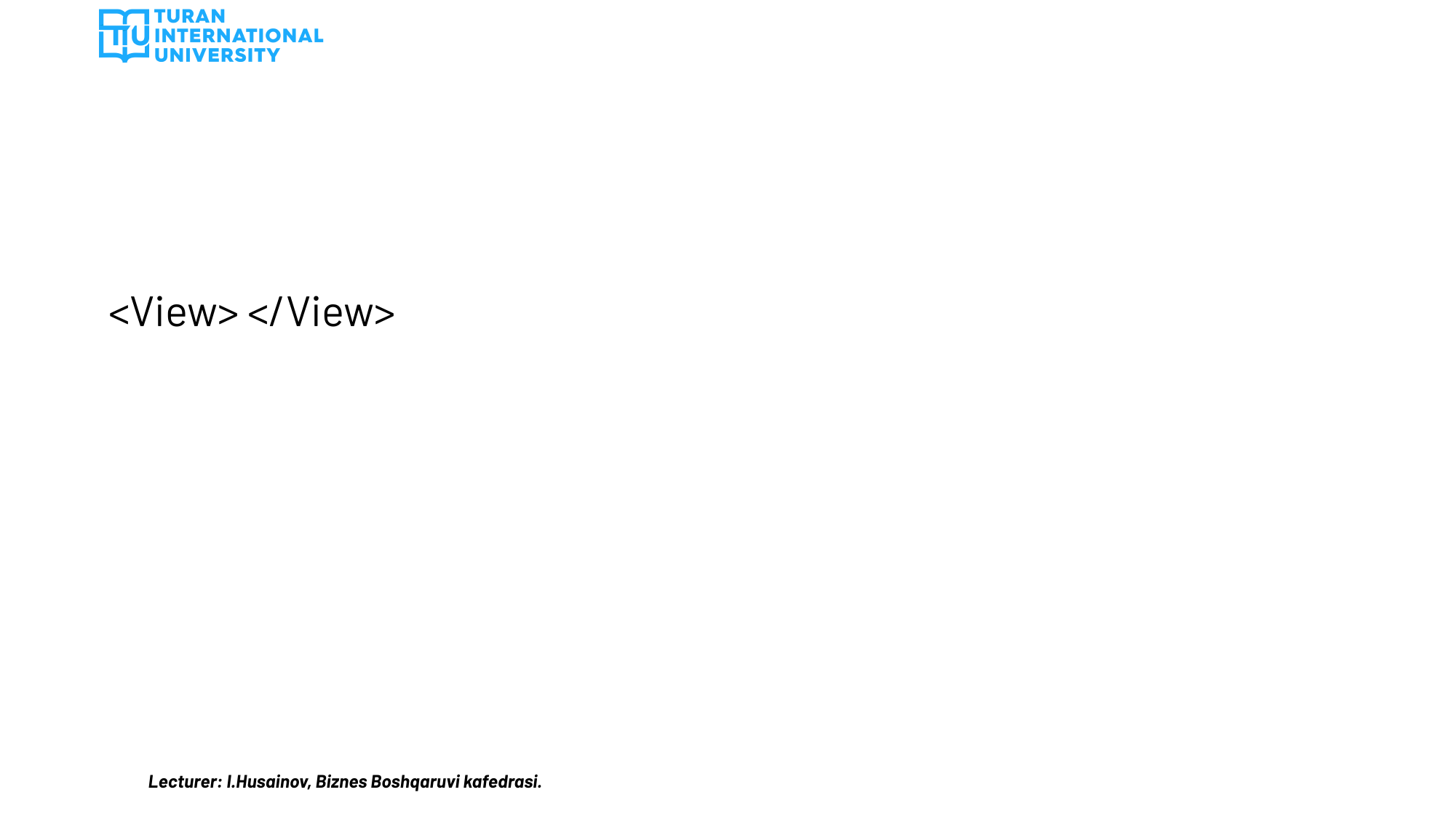

#

<View> </View>
Lecturer: I.Husainov, Biznes Boshqaruvi kafedrasi.